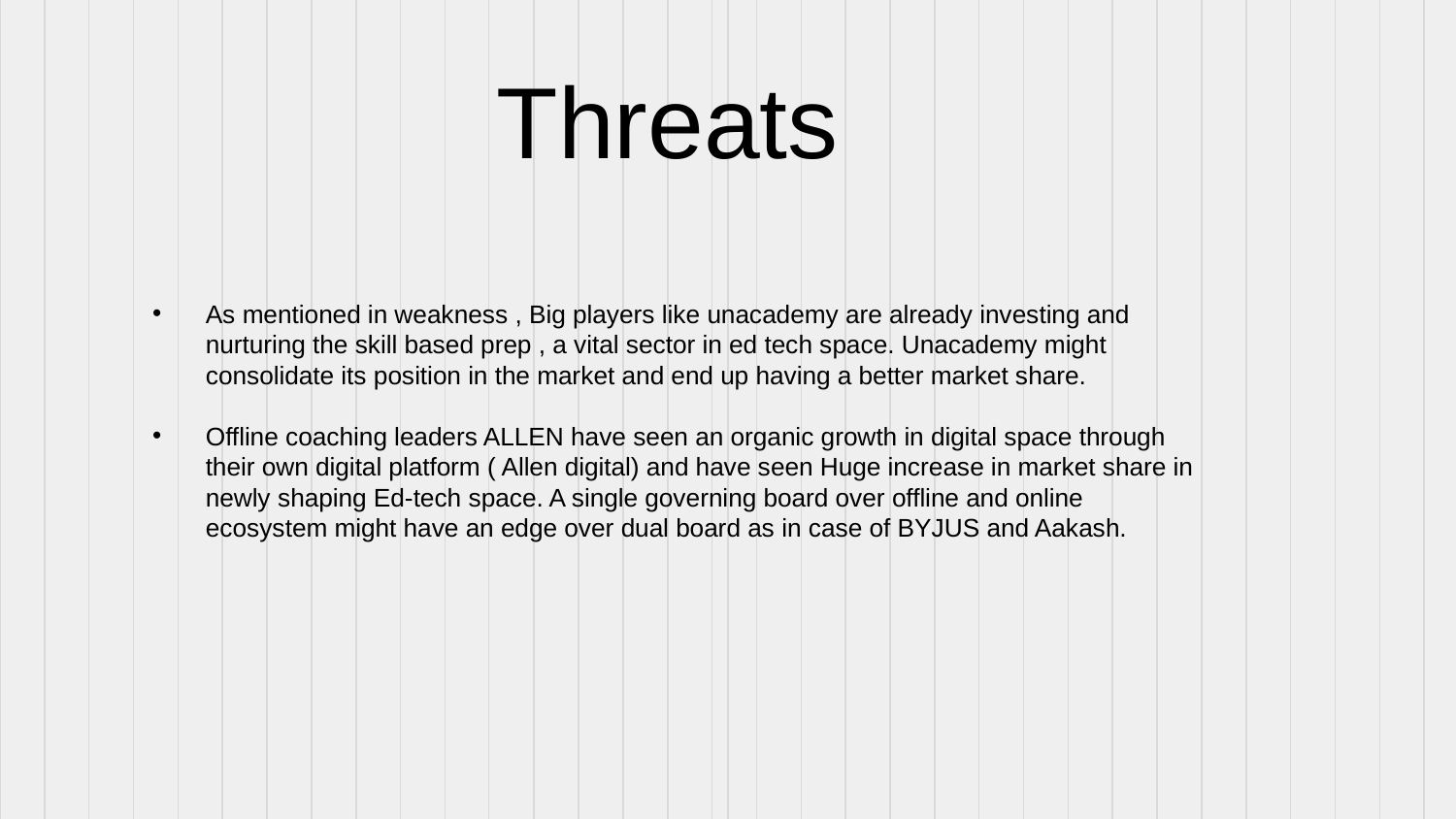

Threats
As mentioned in weakness , Big players like unacademy are already investing and nurturing the skill based prep , a vital sector in ed tech space. Unacademy might consolidate its position in the market and end up having a better market share.

Offline coaching leaders ALLEN have seen an organic growth in digital space through their own digital platform ( Allen digital) and have seen Huge increase in market share in newly shaping Ed-tech space. A single governing board over offline and online ecosystem might have an edge over dual board as in case of BYJUS and Aakash.